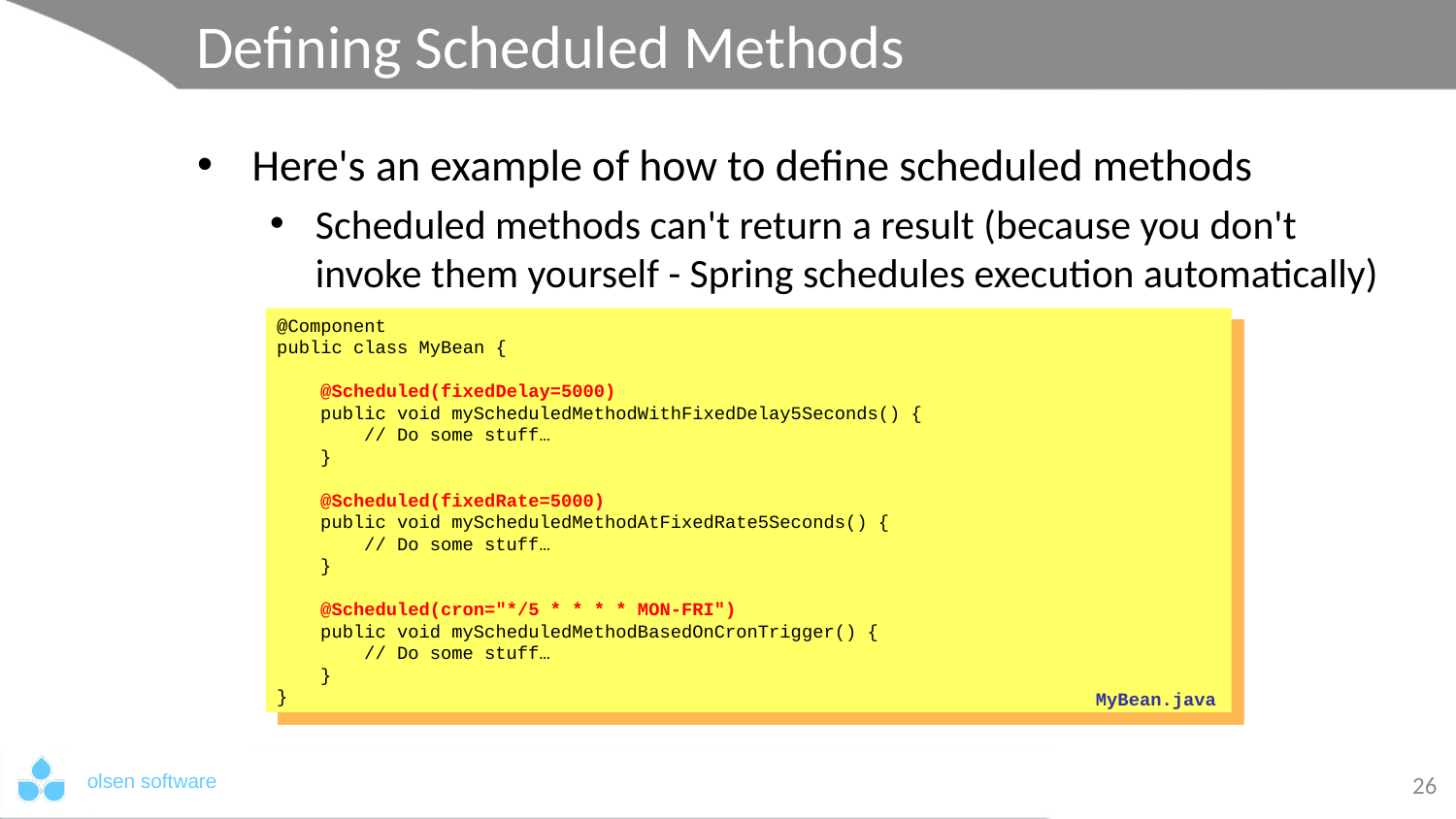

# Defining Scheduled Methods
Here's an example of how to define scheduled methods
Scheduled methods can't return a result (because you don't invoke them yourself - Spring schedules execution automatically)
@Component
public class MyBean {

    @Scheduled(fixedDelay=5000)
    public void myScheduledMethodWithFixedDelay5Seconds() {
        // Do some stuff…
    }

    @Scheduled(fixedRate=5000)
    public void myScheduledMethodAtFixedRate5Seconds() {
        // Do some stuff…
    }

    @Scheduled(cron="*/5 * * * * MON-FRI")
    public void myScheduledMethodBasedOnCronTrigger() {
        // Do some stuff…
    }
}
MyBean.java
26